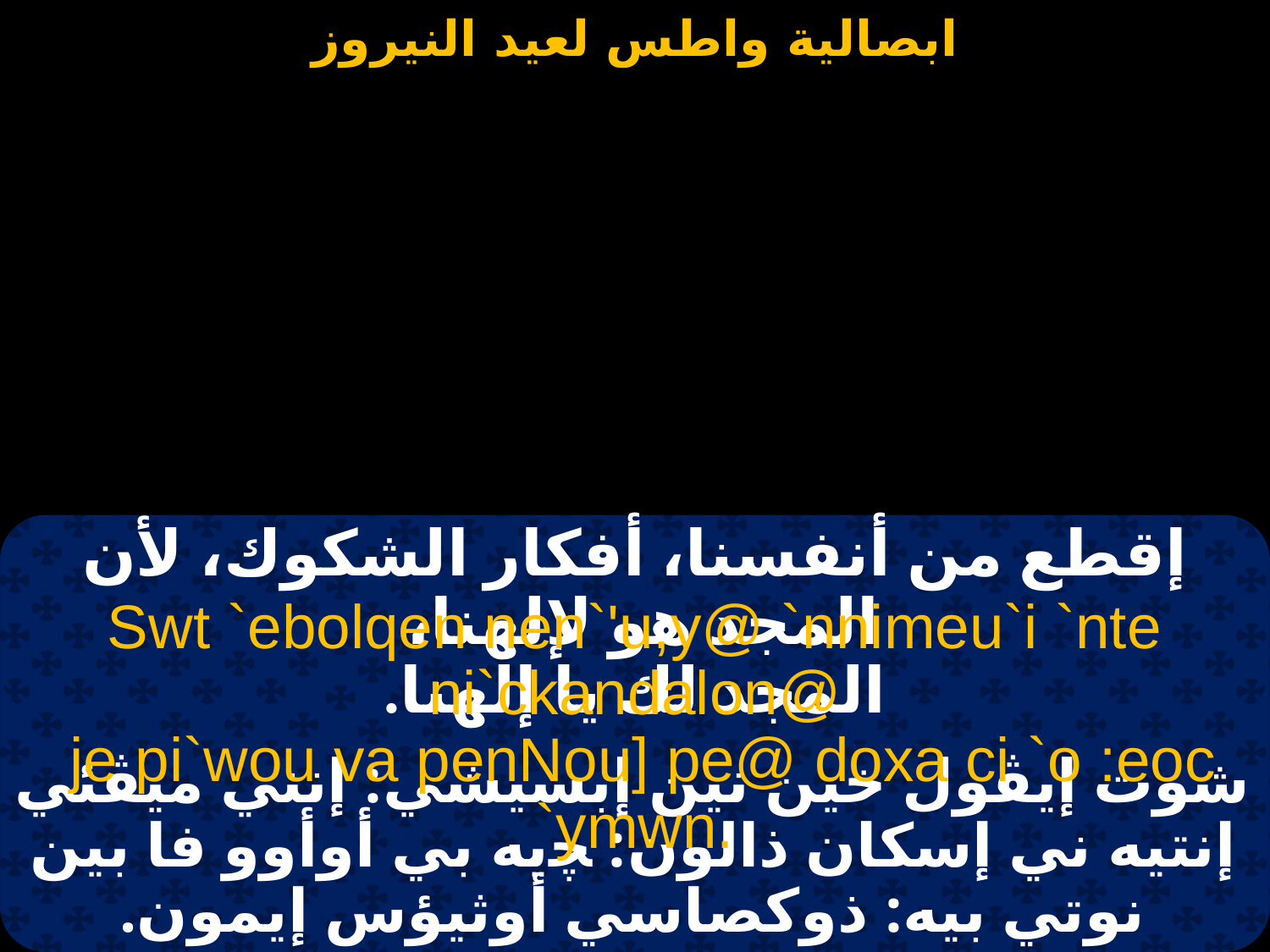

#
إقطع من أنفسنا، أفكار الشكوك، لأن المجد هو لإلهنا،
المجد لك يا إلهنا.
Swt `ebolqen nen`'u,y@ `nnimeu`i `nte ni`ckandalon@
 je pi`wou va penNou] pe@ doxa ci `o :eoc `ymwn.
شوت إيڤول خين نين إبسيشي: إنني ميڤئي إنتيه ني إسكان ذالون: ﭽيه بي أوأوو فا بين نوتي بيه: ذوكصاسي أوثيؤس إيمون.